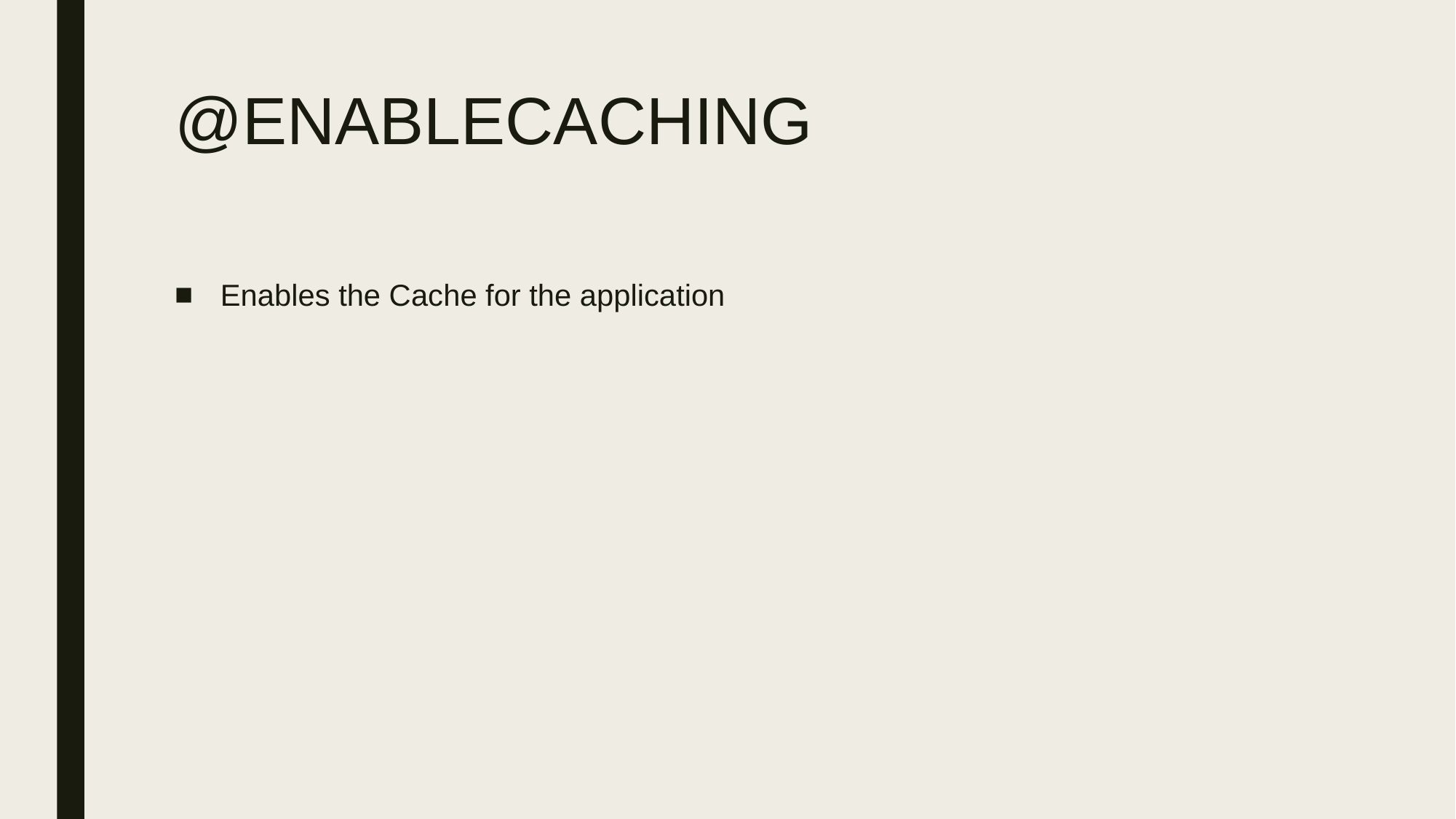

# @ENABLECACHING
Enables the Cache for the application